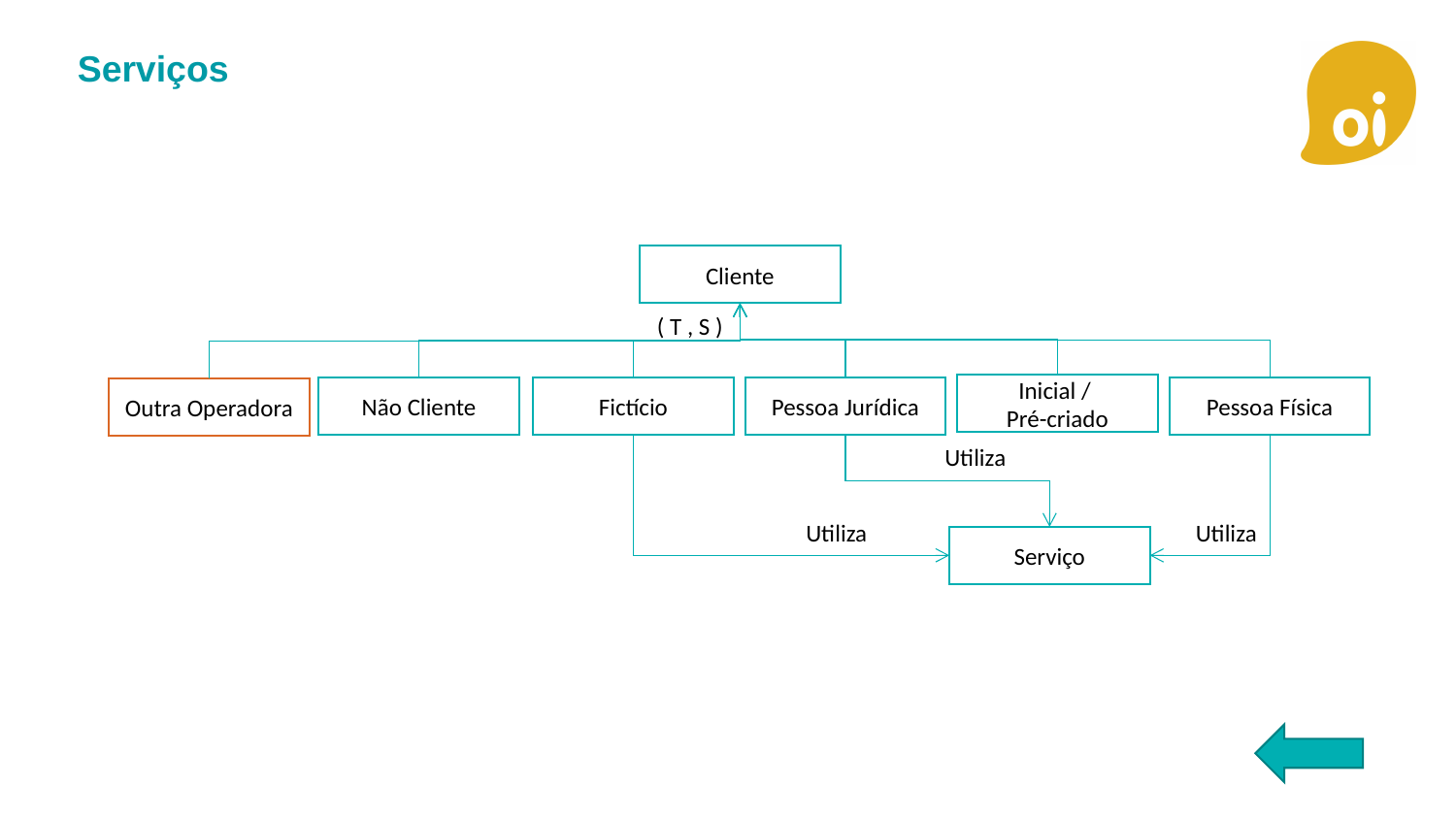

# Serviços
Cliente
( T , S )
Inicial /
Pré-criado
Não Cliente
Fictício
Pessoa Jurídica
Pessoa Física
Outra Operadora
Utiliza
Utiliza
Utiliza
Serviço